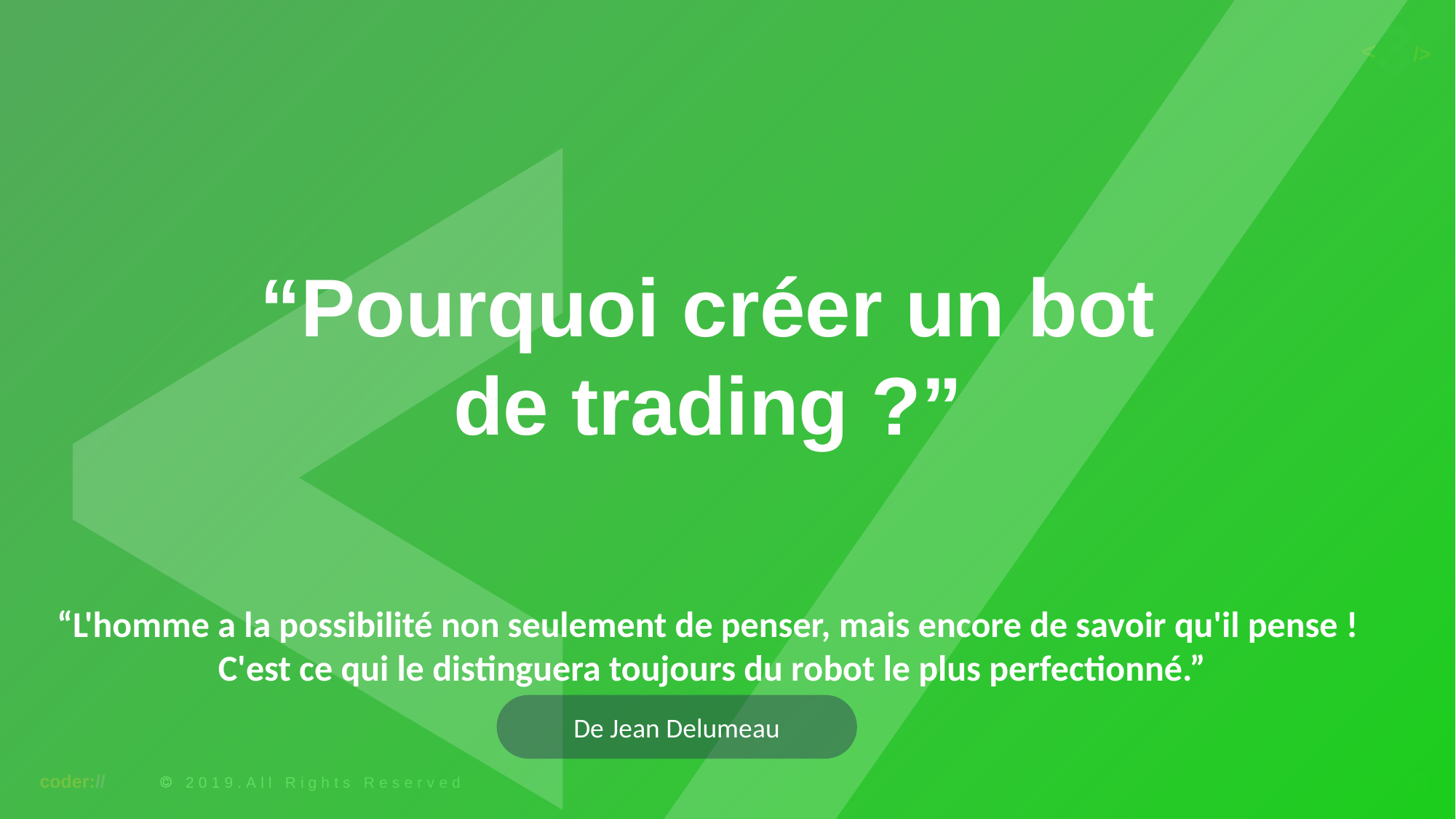

“Pourquoi créer un bot de trading ?”
“L'homme a la possibilité non seulement de penser, mais encore de savoir qu'il pense !
 C'est ce qui le distinguera toujours du robot le plus perfectionné.”
De Jean Delumeau